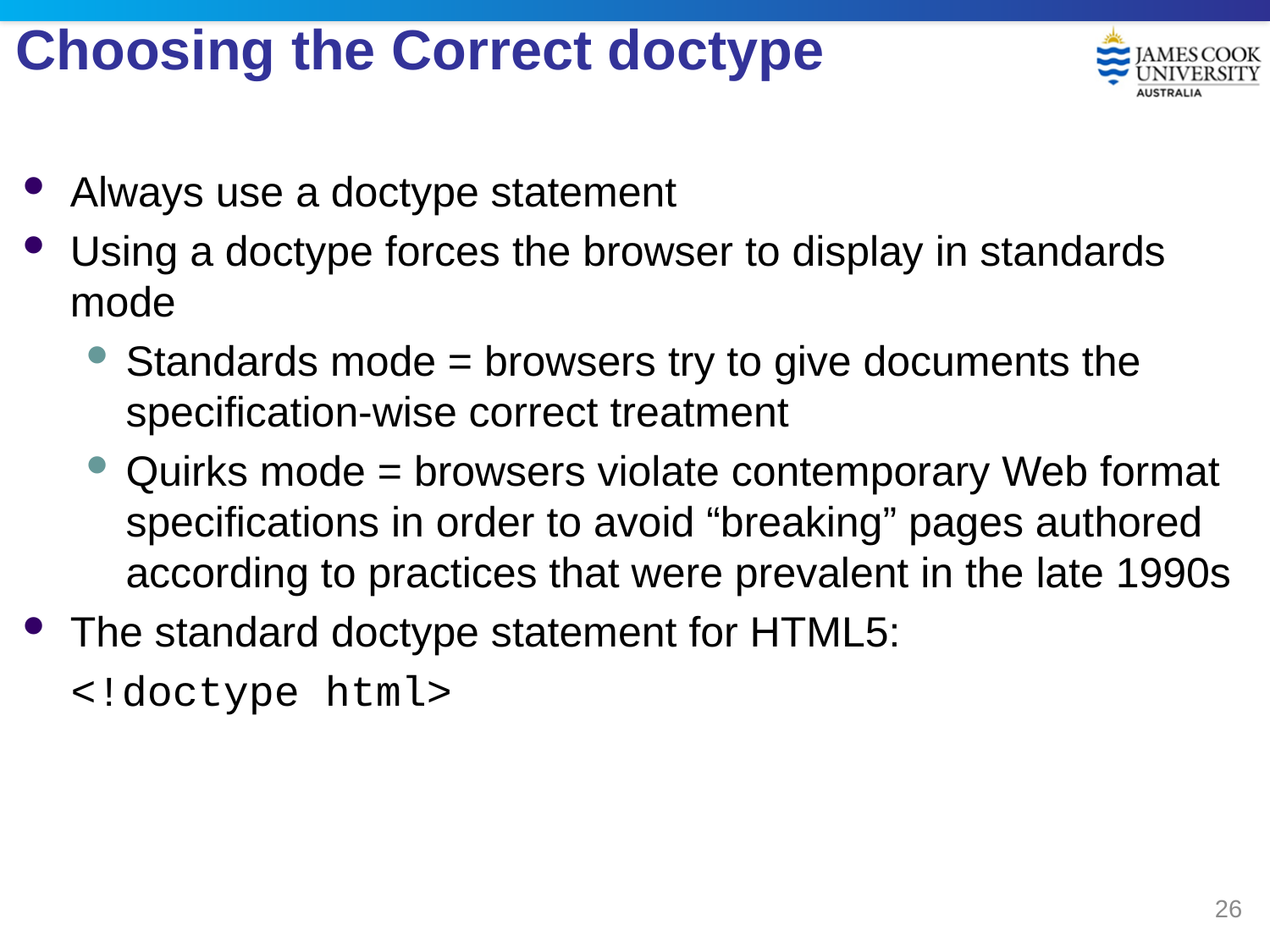

# Choosing the Correct doctype
Always use a doctype statement
Using a doctype forces the browser to display in standards mode
Standards mode = browsers try to give documents the specification-wise correct treatment
Quirks mode = browsers violate contemporary Web format specifications in order to avoid “breaking” pages authored according to practices that were prevalent in the late 1990s
The standard doctype statement for HTML5:
<!doctype html>

26